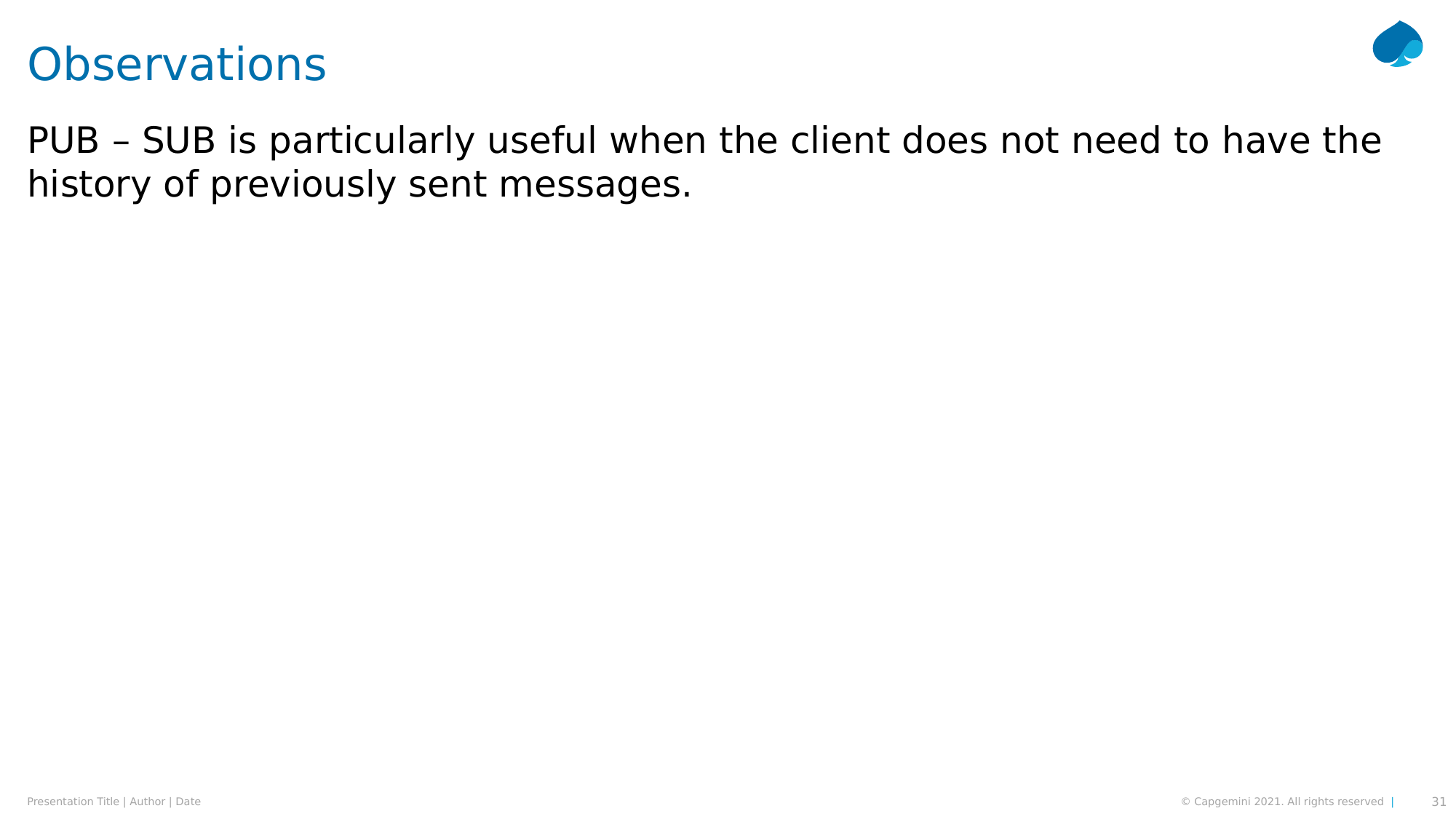

# Observations
PUB – SUB is particularly useful when the client does not need to have the history of previously sent messages.